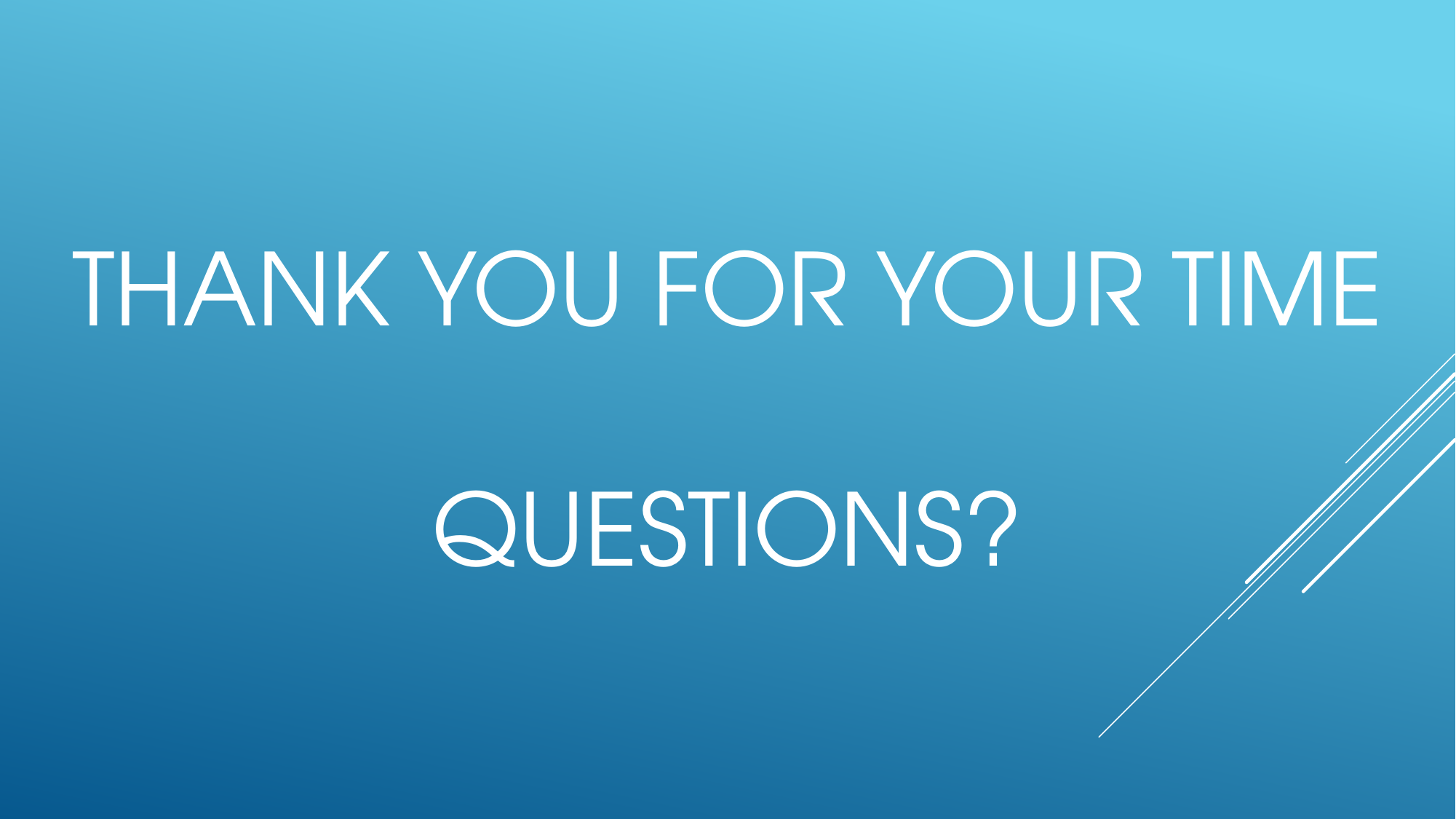

# Thank you for your Time Questions?